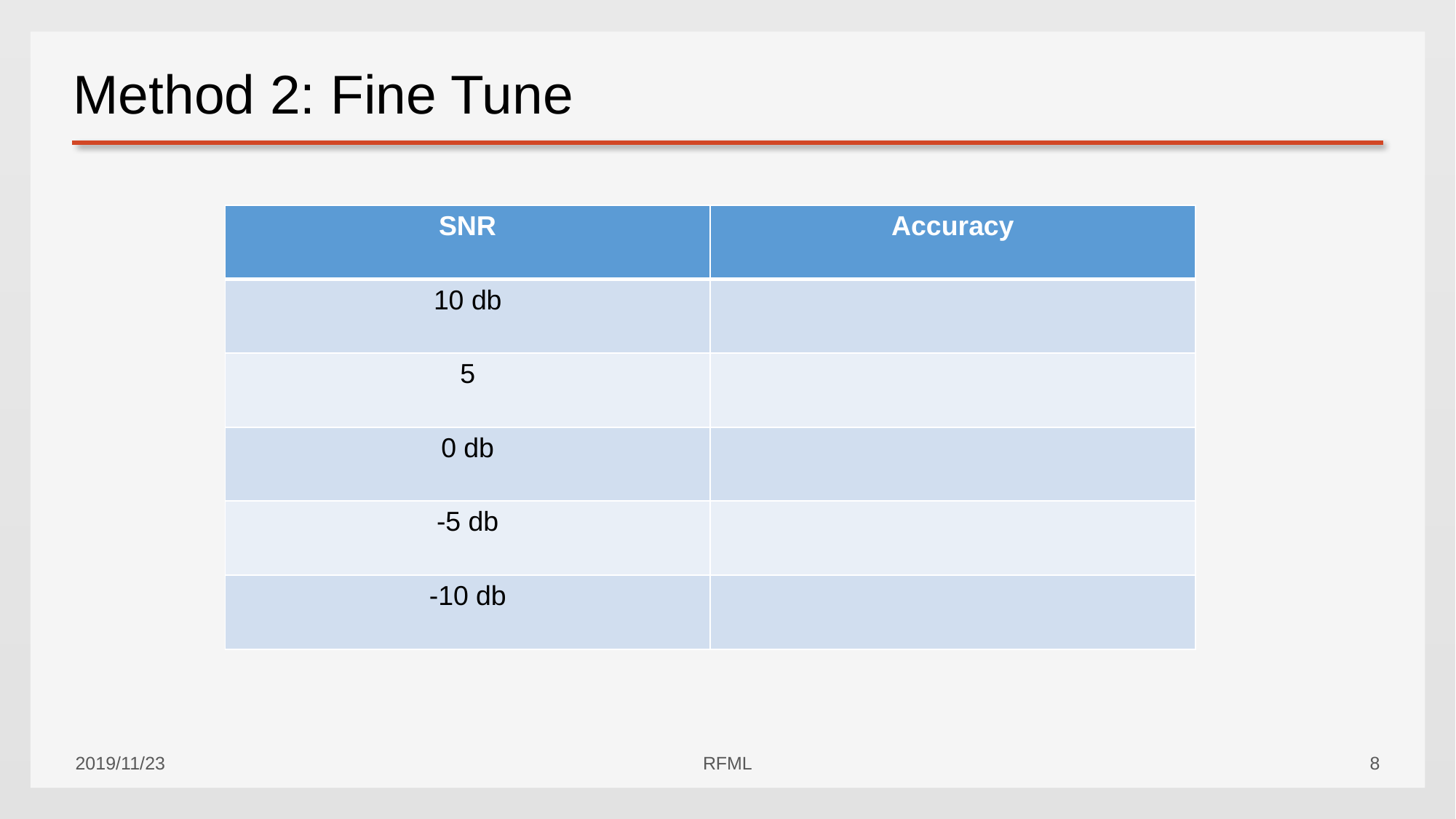

# Method 2: Fine Tune
| SNR | Accuracy |
| --- | --- |
| 10 db |  |
| 5 |  |
| 0 db |  |
| -5 db |  |
| -10 db |  |
2019/11/23
RFML
8